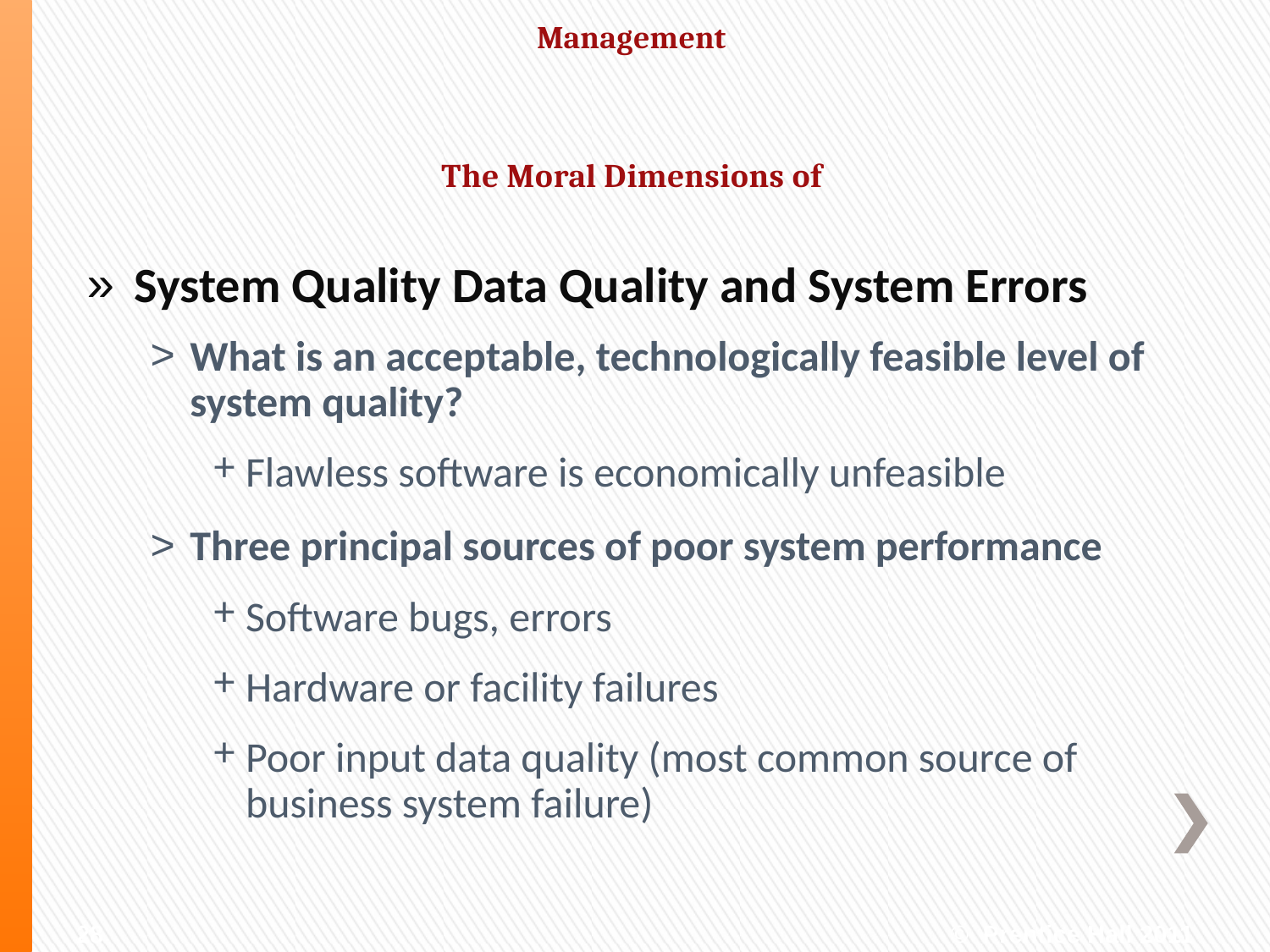

#
The Moral Dimensions of
System Quality Data Quality and System Errors
What is an acceptable, technologically feasible level of system quality?
Flawless software is economically unfeasible
Three principal sources of poor system performance
Software bugs, errors
Hardware or facility failures
Poor input data quality (most common source of business system failure)

28
©  Prentice Hall 2011